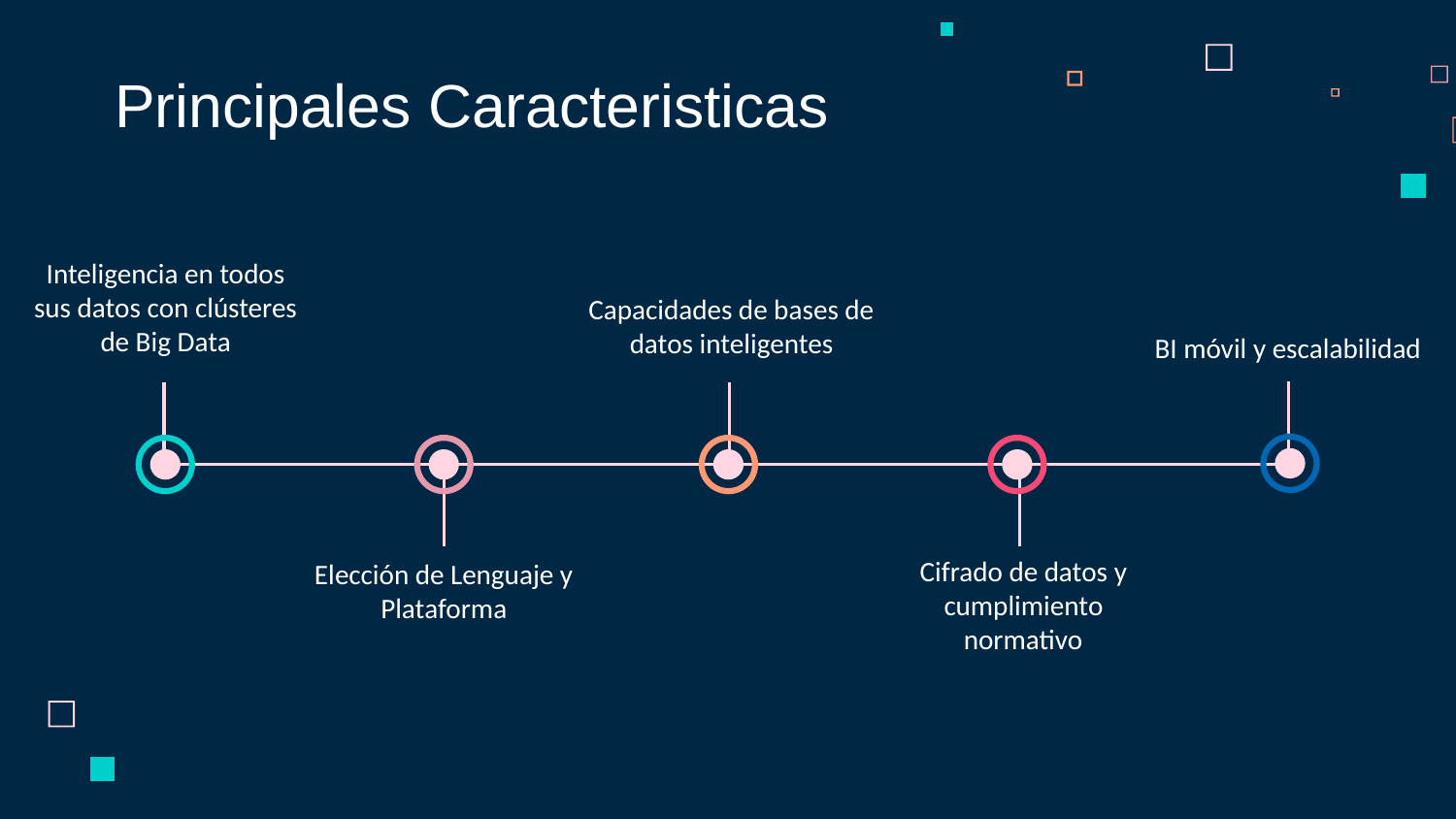

# Principales Caracteristicas
Inteligencia en todos sus datos con clústeres de Big Data
Capacidades de bases de datos inteligentes
BI móvil y escalabilidad

Cifrado de datos y cumplimiento normativo
Elección de Lenguaje y Plataforma